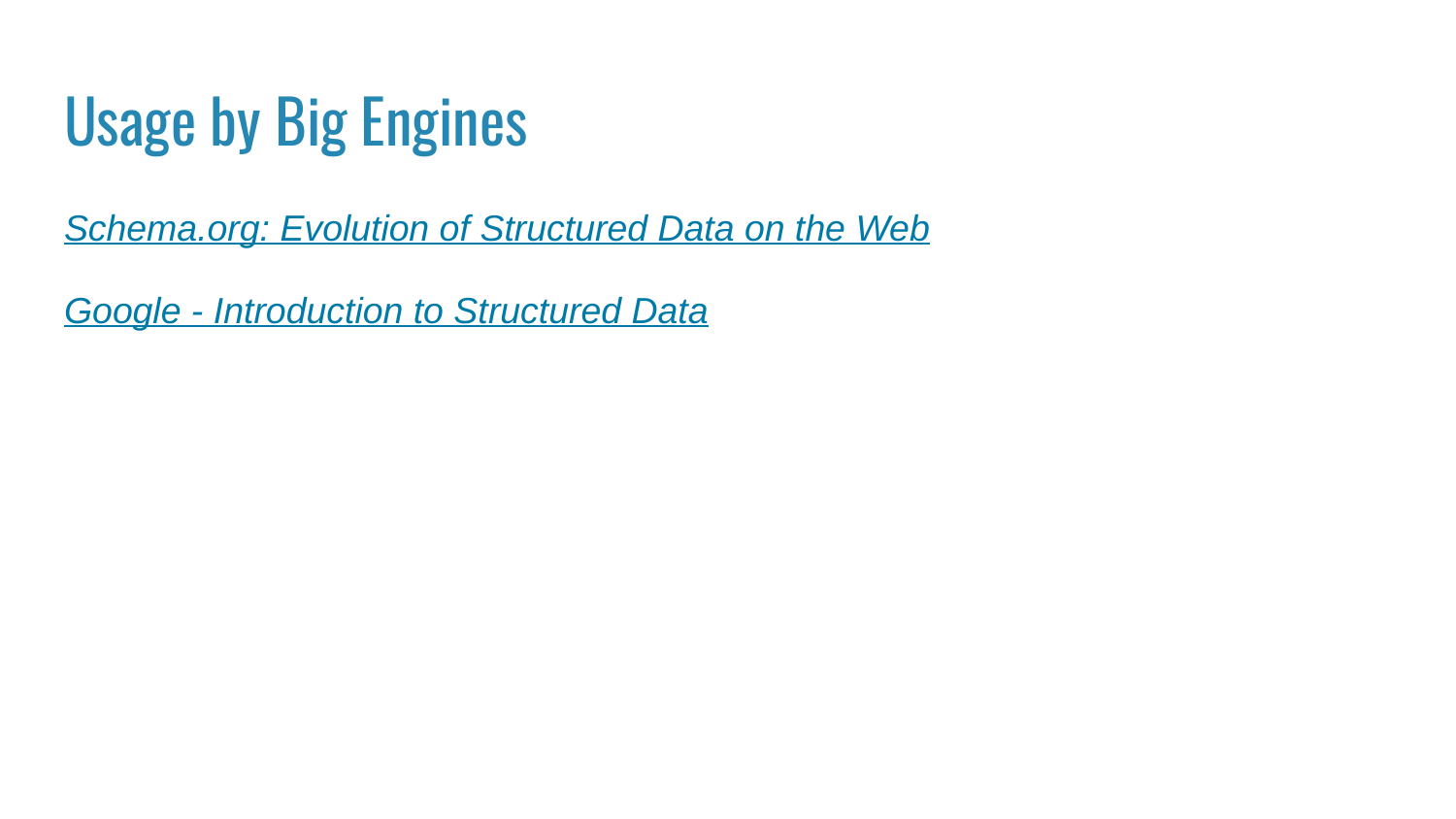

# Usage by Big Engines
Schema.org: Evolution of Structured Data on the Web
Google - Introduction to Structured Data